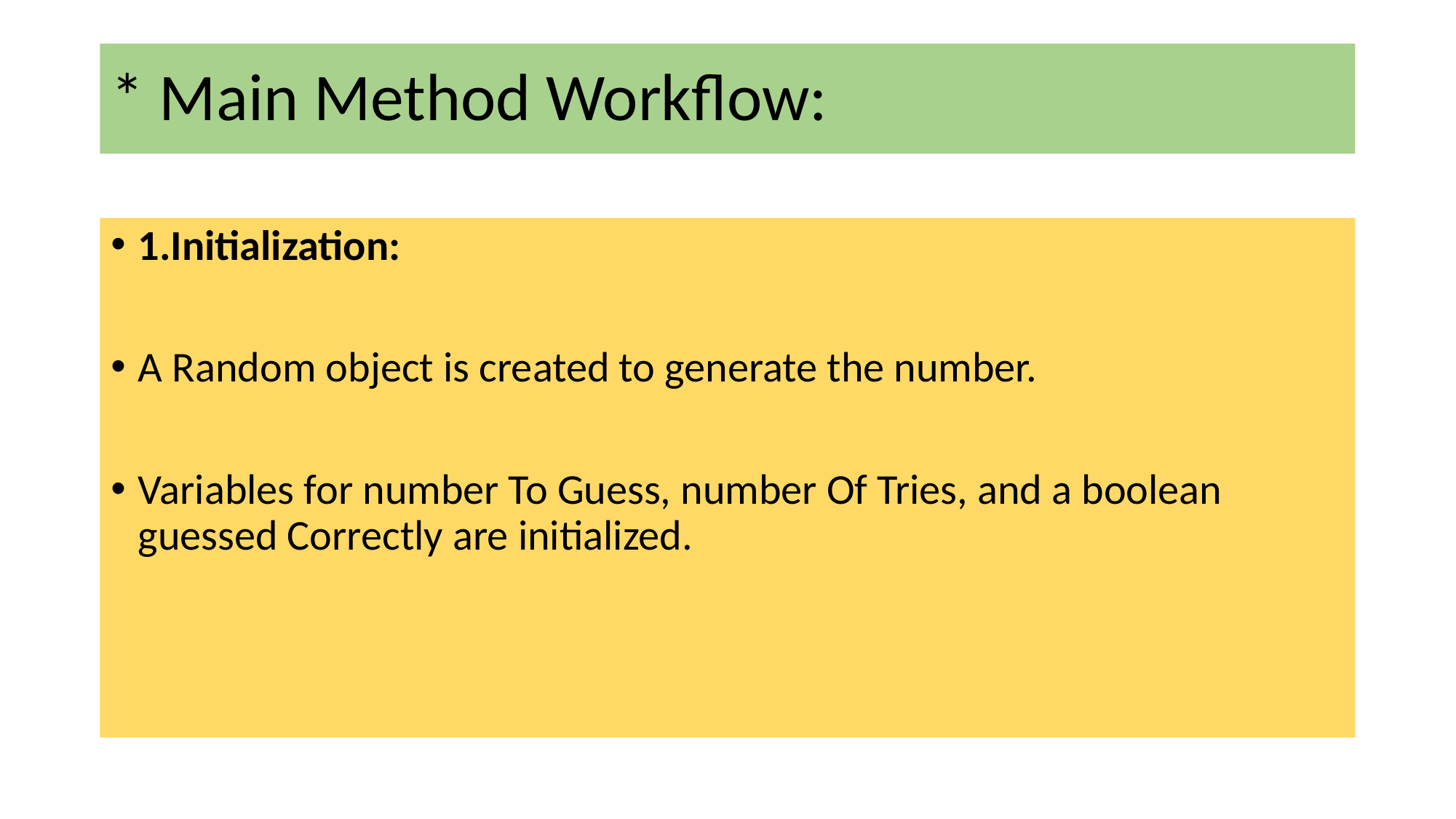

# * Main Method Workflow:
1.Initialization:

A Random object is created to generate the number.

Variables for number To Guess, number Of Tries, and a boolean guessed Correctly are initialized.